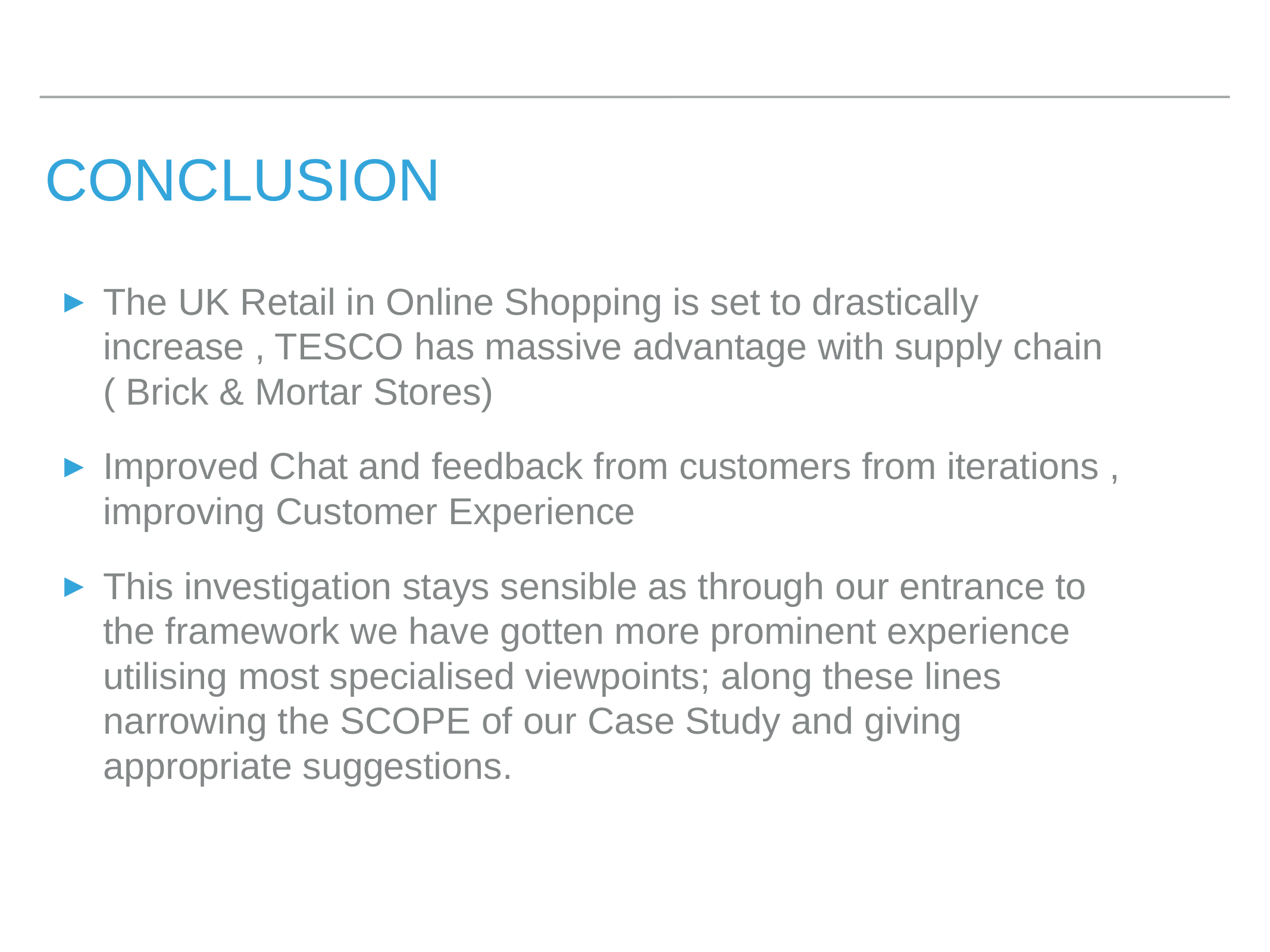

# CONCLUSION
The UK Retail in Online Shopping is set to drastically increase , TESCO has massive advantage with supply chain ( Brick & Mortar Stores)
Improved Chat and feedback from customers from iterations , improving Customer Experience
This investigation stays sensible as through our entrance to the framework we have gotten more prominent experience utilising most specialised viewpoints; along these lines narrowing the SCOPE of our Case Study and giving appropriate suggestions.